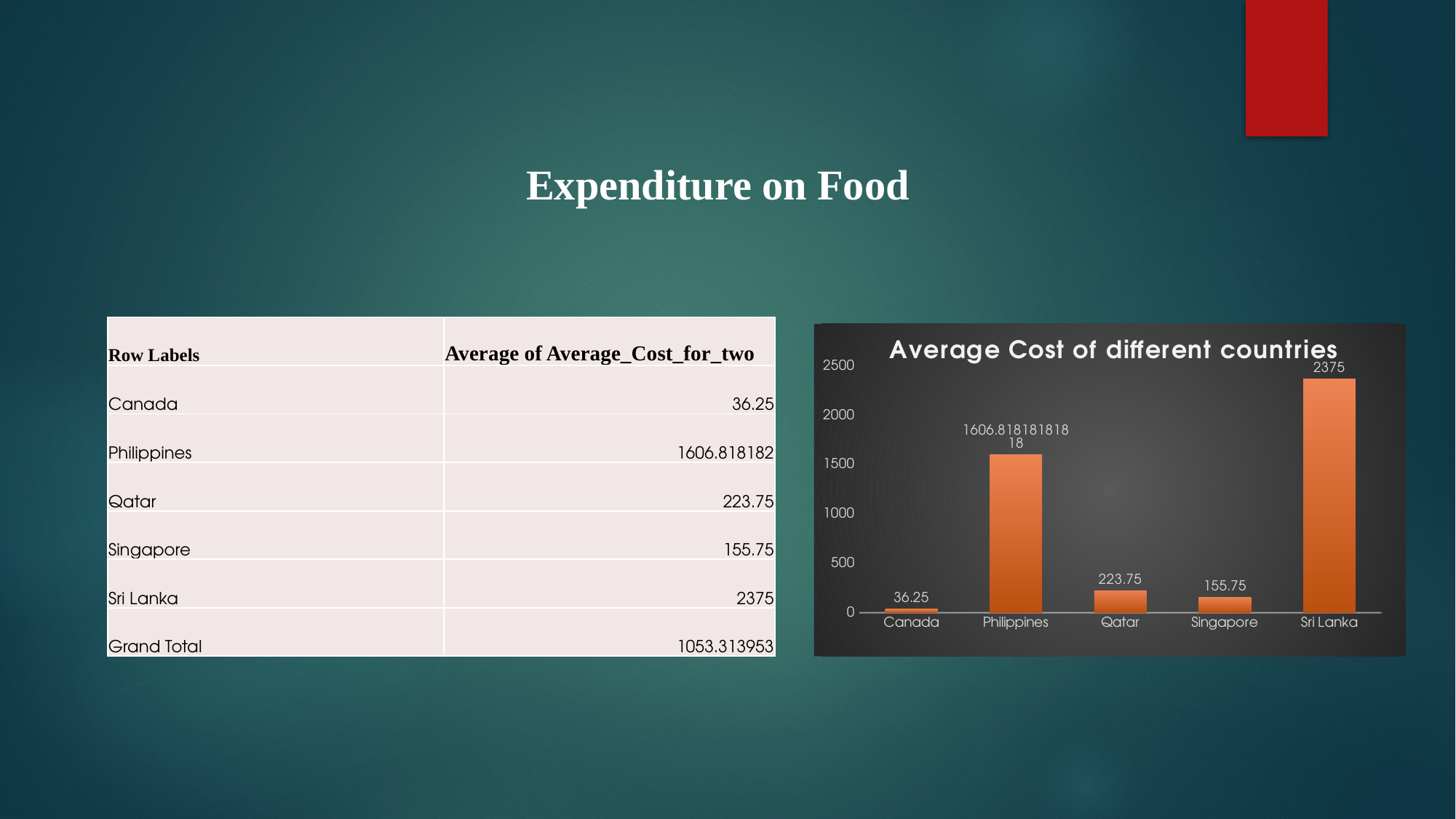

# Expenditure on Food
| Row Labels | Average of Average\_Cost\_for\_two |
| --- | --- |
| Canada | 36.25 |
| Philippines | 1606.818182 |
| Qatar | 223.75 |
| Singapore | 155.75 |
| Sri Lanka | 2375 |
| Grand Total | 1053.313953 |

### Chart: Average Cost of different countries

| Category | Total |
|---|---|
| Canada | 36.25 |
| Philippines | 1606.8181818181818 |
| Qatar | 223.75 |
| Singapore | 155.75 |
| Sri Lanka | 2375.0 |